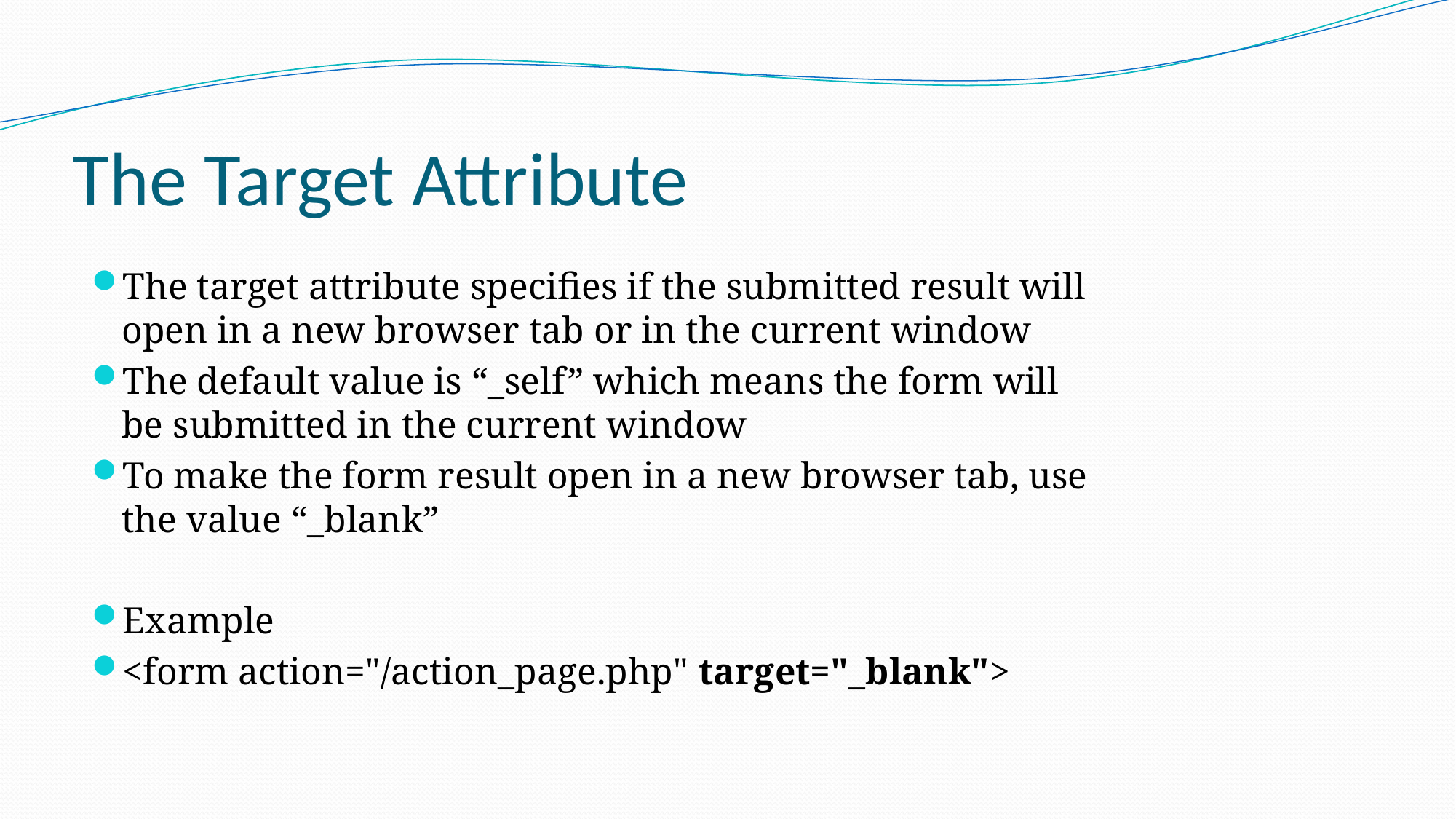

# The Target Attribute
The target attribute specifies if the submitted result will open in a new browser tab or in the current window
The default value is “_self” which means the form will be submitted in the current window
To make the form result open in a new browser tab, use the value “_blank”

Example
<form action="/action_page.php" target="_blank">